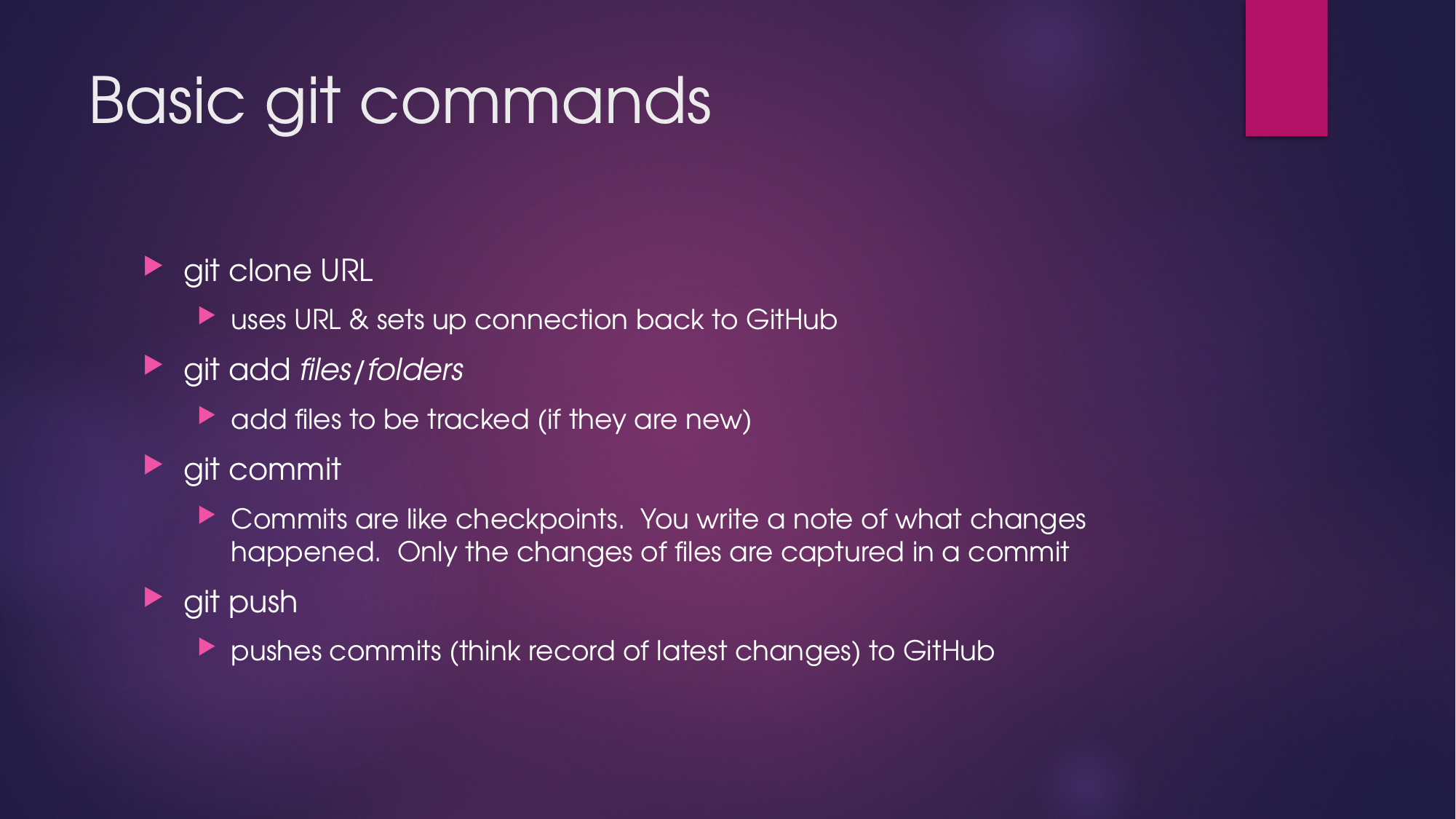

# Basic git commands
git clone URL
uses URL & sets up connection back to GitHub
git add files/folders
add files to be tracked (if they are new)
git commit
Commits are like checkpoints.  You write a note of what changes happened.  Only the changes of files are captured in a commit
git push
pushes commits (think record of latest changes) to GitHub